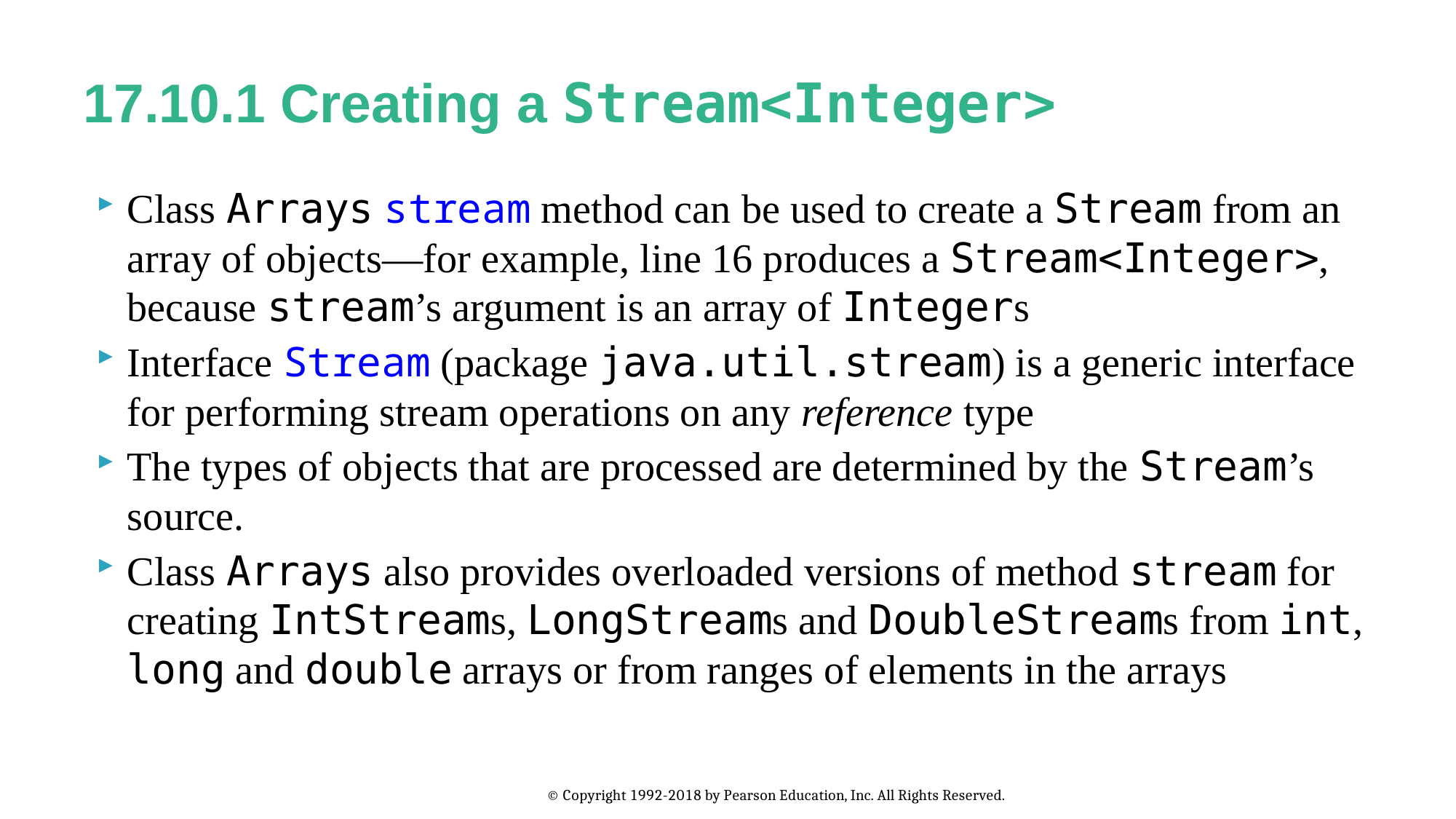

# 17.10.1 Creating a Stream<Integer>
Class Arrays stream method can be used to create a Stream from an array of objects—for example, line 16 produces a Stream<Integer>, because stream’s argument is an array of Integers
Interface Stream (package java.util.stream) is a generic interface for performing stream operations on any reference type
The types of objects that are processed are determined by the Stream’s source.
Class Arrays also provides overloaded versions of method stream for creating IntStreams, LongStreams and DoubleStreams from int, long and double arrays or from ranges of elements in the arrays

© Copyright 1992-2018 by Pearson Education, Inc. All Rights Reserved.